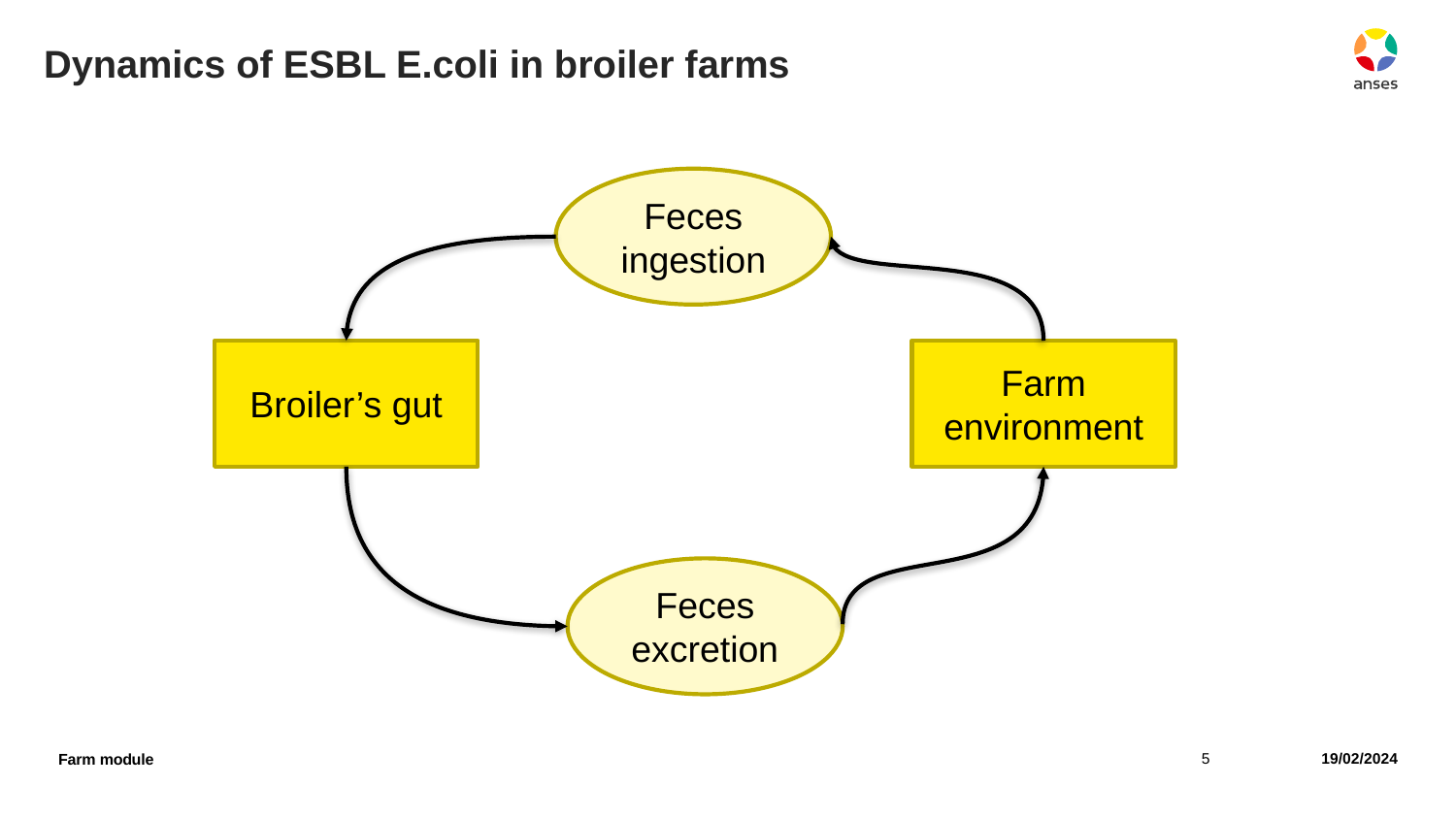

# Dynamics of ESBL E.coli in broiler farms
Feces ingestion
Broiler’s gut
Farm environment
Feces excretion
5
19/02/2024
Farm module